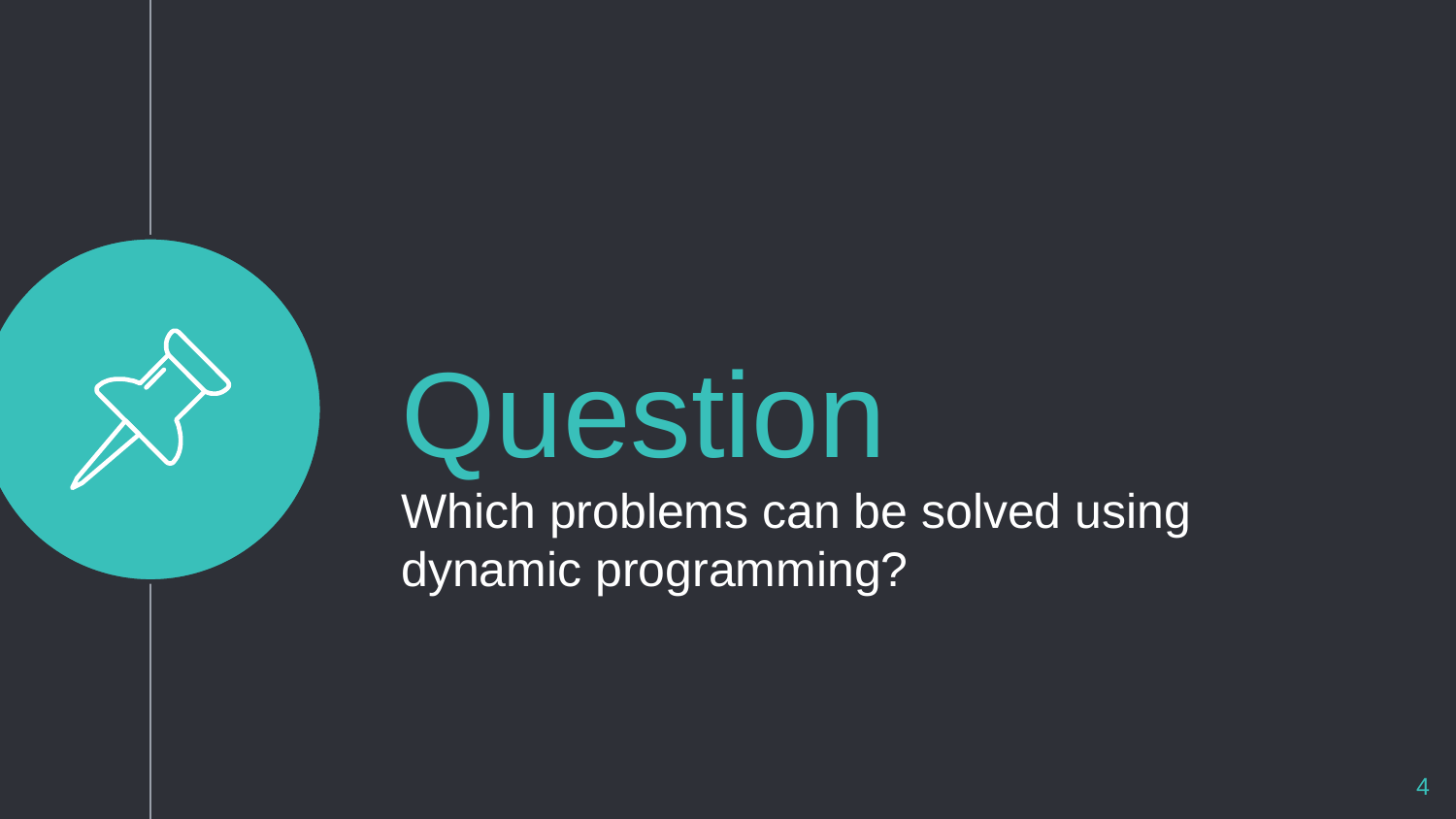

Question

Which problems can be solved using dynamic programming?
4